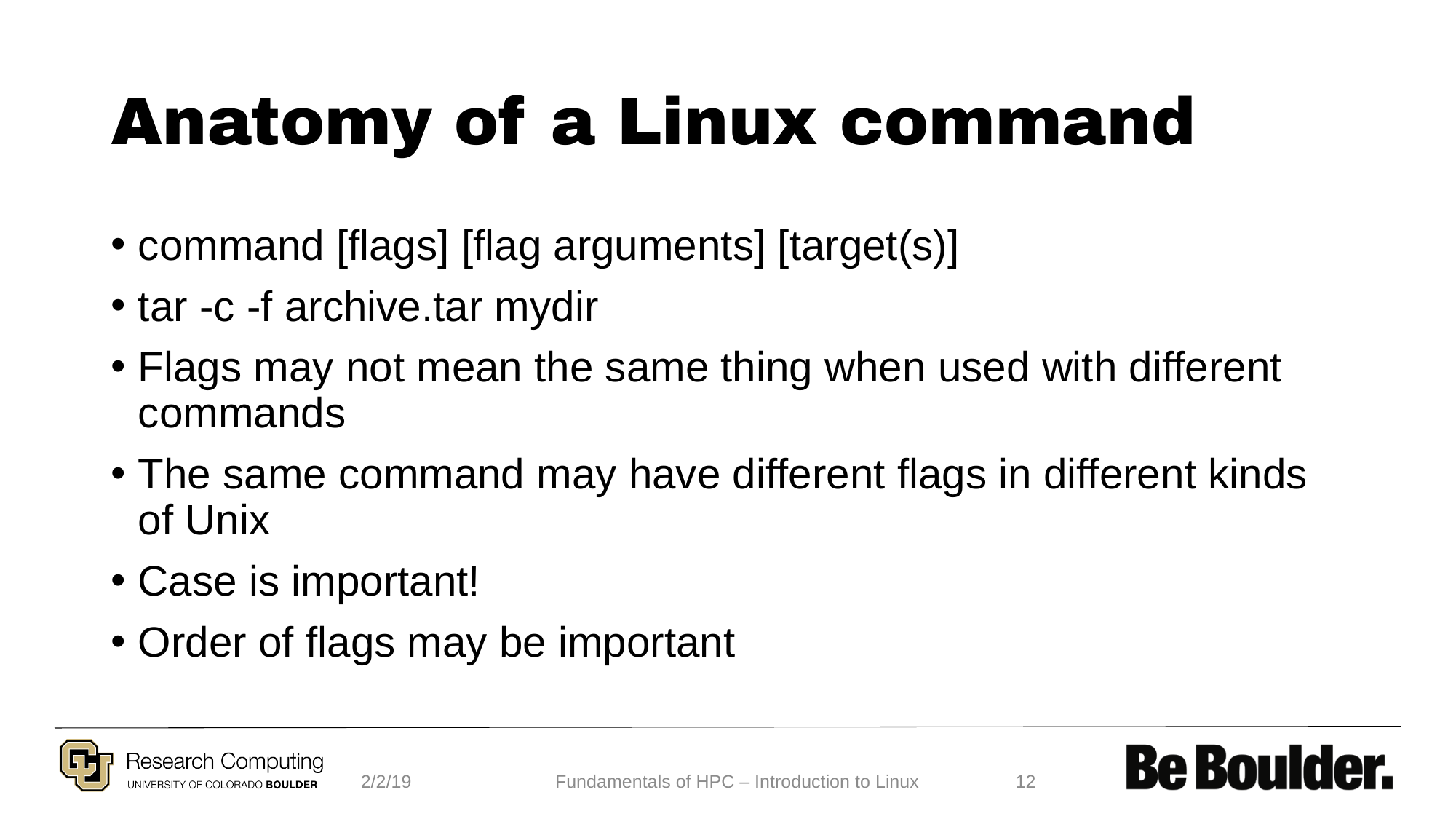

# Anatomy of a Linux command
command [flags] [flag arguments] [target(s)]
tar -c -f archive.tar mydir
Flags may not mean the same thing when used with different commands
The same command may have different flags in different kinds of Unix
Case is important!
Order of flags may be important
2/2/19
Fundamentals of HPC – Introduction to Linux
12